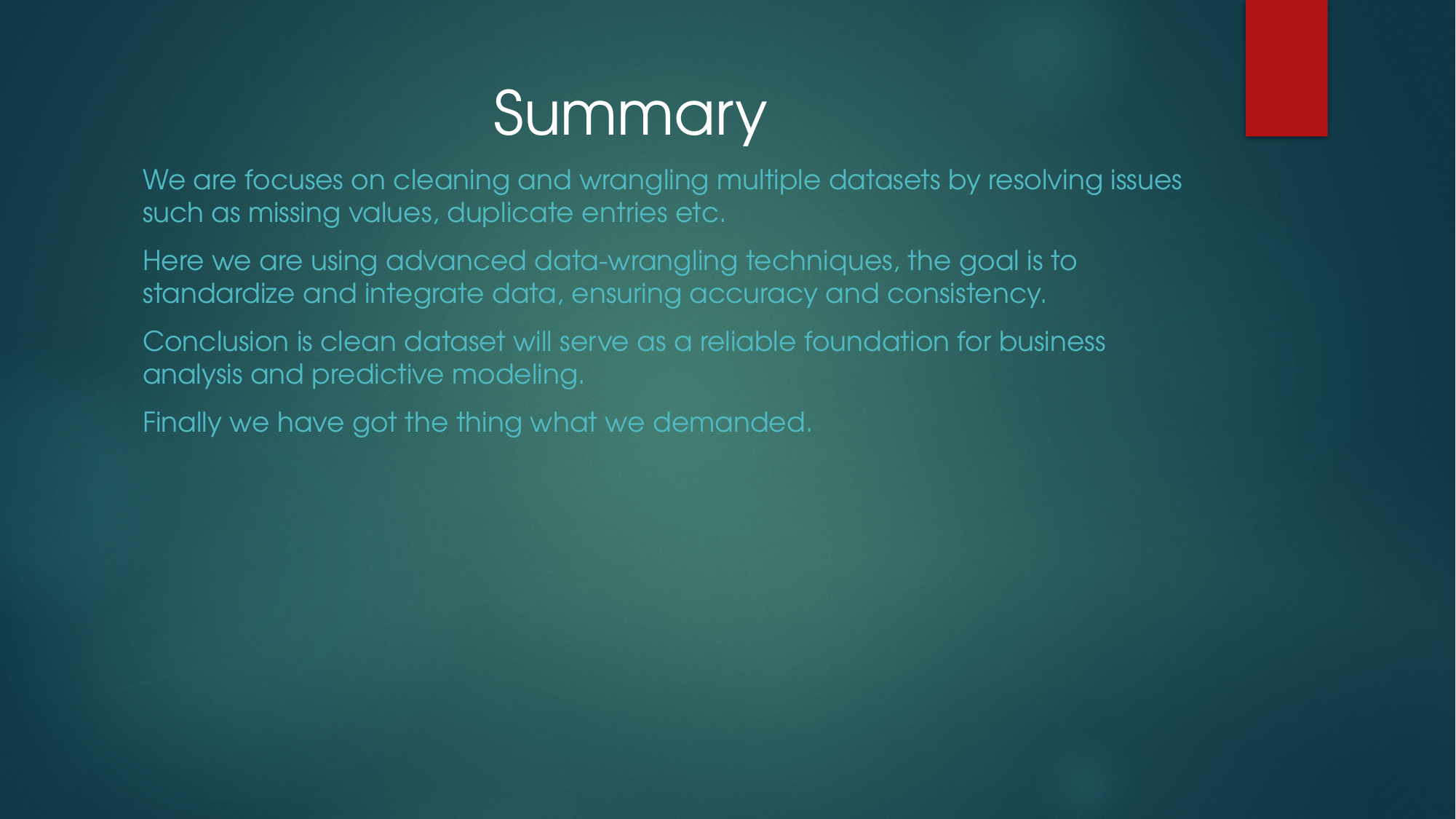

Summary
We are focuses on cleaning and wrangling multiple datasets by resolving issues such as missing values, duplicate entries etc.
Here we are using advanced data-wrangling techniques, the goal is to standardize and integrate data, ensuring accuracy and consistency.
Conclusion is clean dataset will serve as a reliable foundation for business analysis and predictive modeling.
Finally we have got the thing what we demanded.